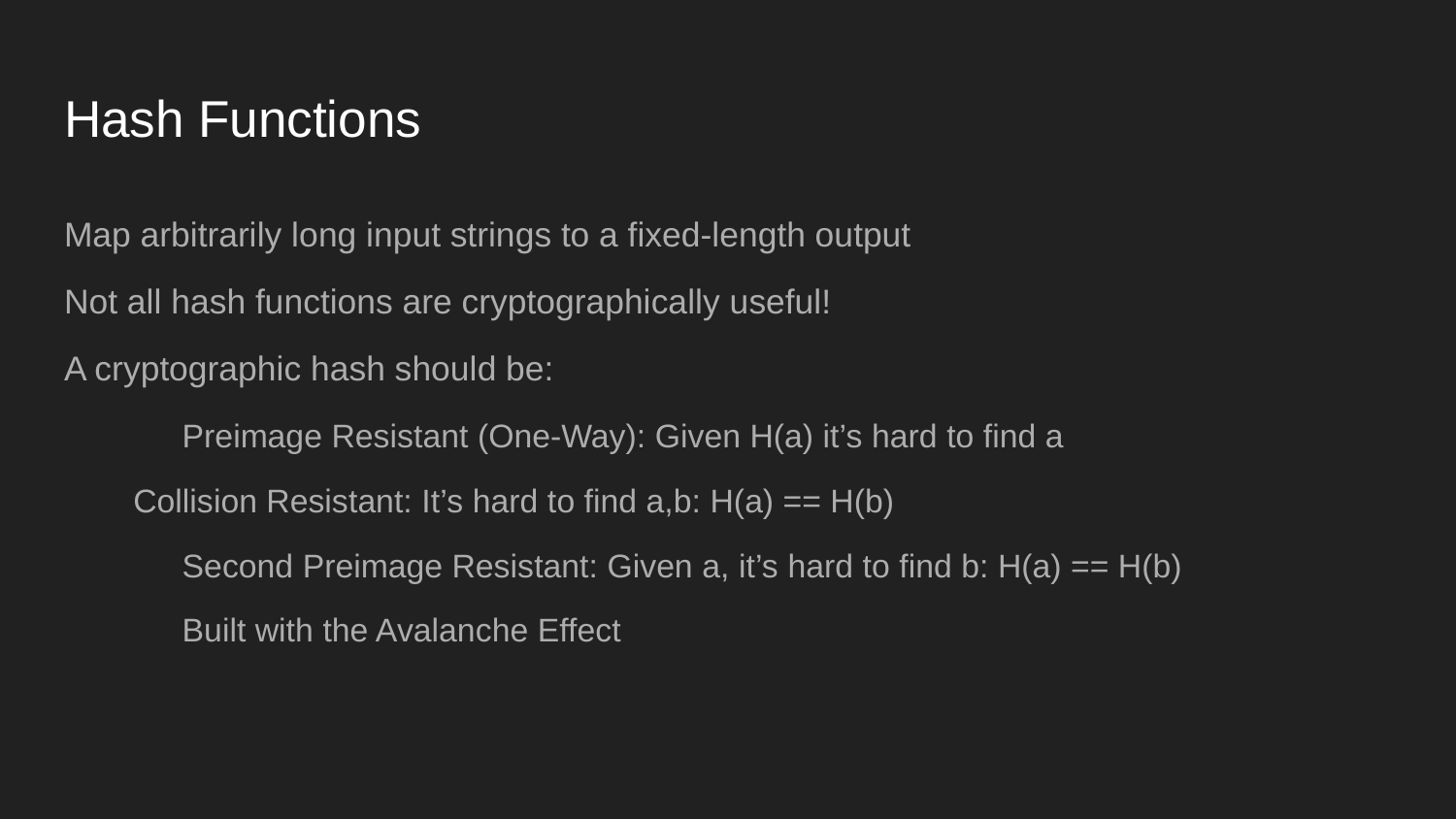

# Hash Functions
Map arbitrarily long input strings to a fixed-length output
Not all hash functions are cryptographically useful!
A cryptographic hash should be:
	Preimage Resistant (One-Way): Given H(a) it’s hard to find a
Collision Resistant: It’s hard to find a,b: H(a) == H(b)
	Second Preimage Resistant: Given a, it’s hard to find b: H(a) == H(b)
	Built with the Avalanche Effect